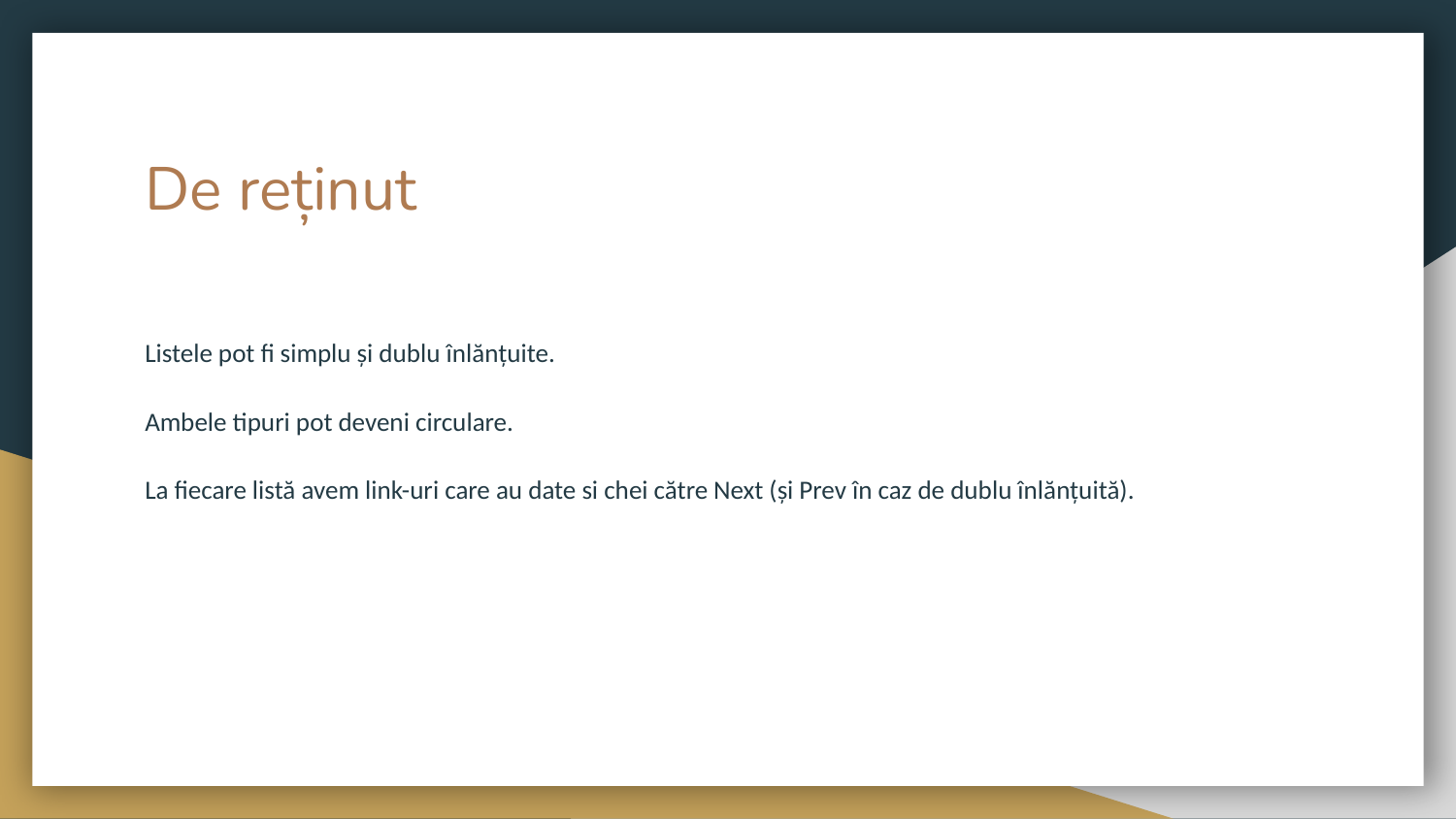

# De reținut
Listele pot fi simplu și dublu înlănțuite.
Ambele tipuri pot deveni circulare.
La fiecare listă avem link-uri care au date si chei către Next (și Prev în caz de dublu înlănțuită).